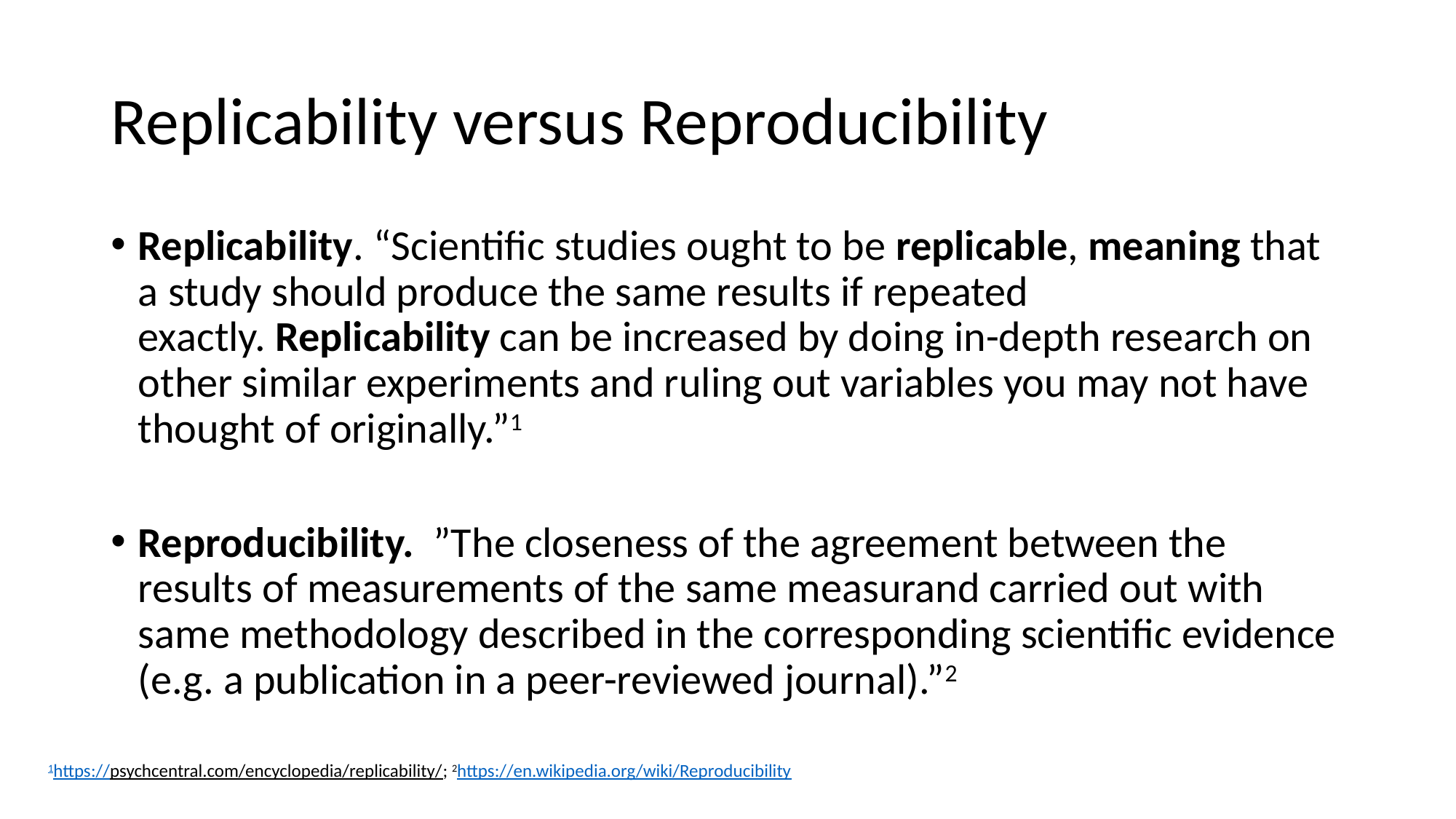

# Replicability versus Reproducibility
Replicability. “Scientific studies ought to be replicable, meaning that a study should produce the same results if repeated exactly. Replicability can be increased by doing in-depth research on other similar experiments and ruling out variables you may not have thought of originally.”1

Reproducibility.  ”The closeness of the agreement between the results of measurements of the same measurand carried out with same methodology described in the corresponding scientific evidence (e.g. a publication in a peer-reviewed journal).”2

1https://psychcentral.com/encyclopedia/replicability/; 2https://en.wikipedia.org/wiki/Reproducibility